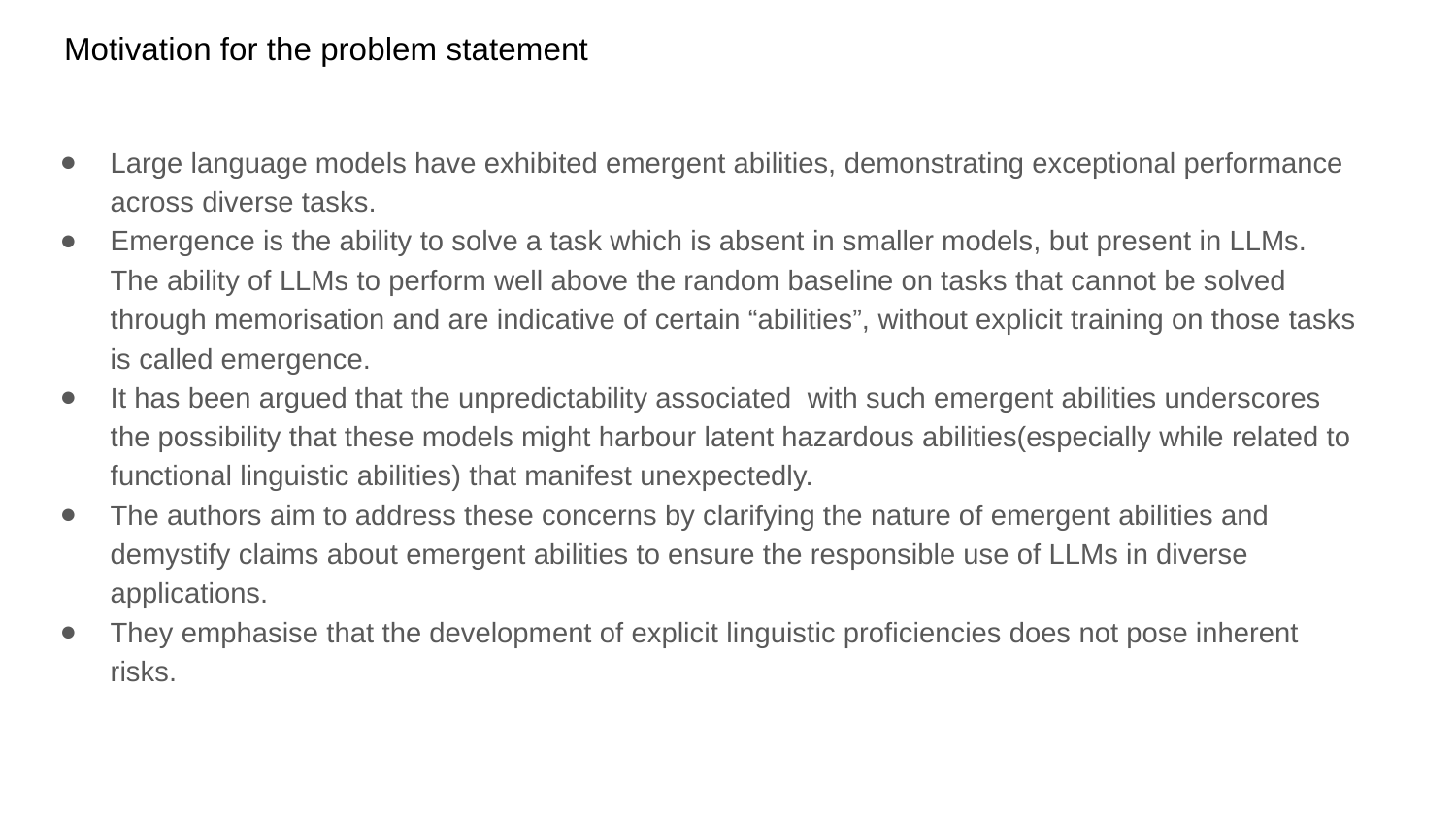

# Motivation for the problem statement
Large language models have exhibited emergent abilities, demonstrating exceptional performance across diverse tasks.
Emergence is the ability to solve a task which is absent in smaller models, but present in LLMs.  The ability of LLMs to perform well above the random baseline on tasks that cannot be solved through memorisation and are indicative of certain “abilities”, without explicit training on those tasks is called emergence.
It has been argued that the unpredictability associated  with such emergent abilities underscores the possibility that these models might harbour latent hazardous abilities(especially while related to functional linguistic abilities) that manifest unexpectedly.
The authors aim to address these concerns by clarifying the nature of emergent abilities and demystify claims about emergent abilities to ensure the responsible use of LLMs in diverse applications.
They emphasise that the development of explicit linguistic proficiencies does not pose inherent risks.